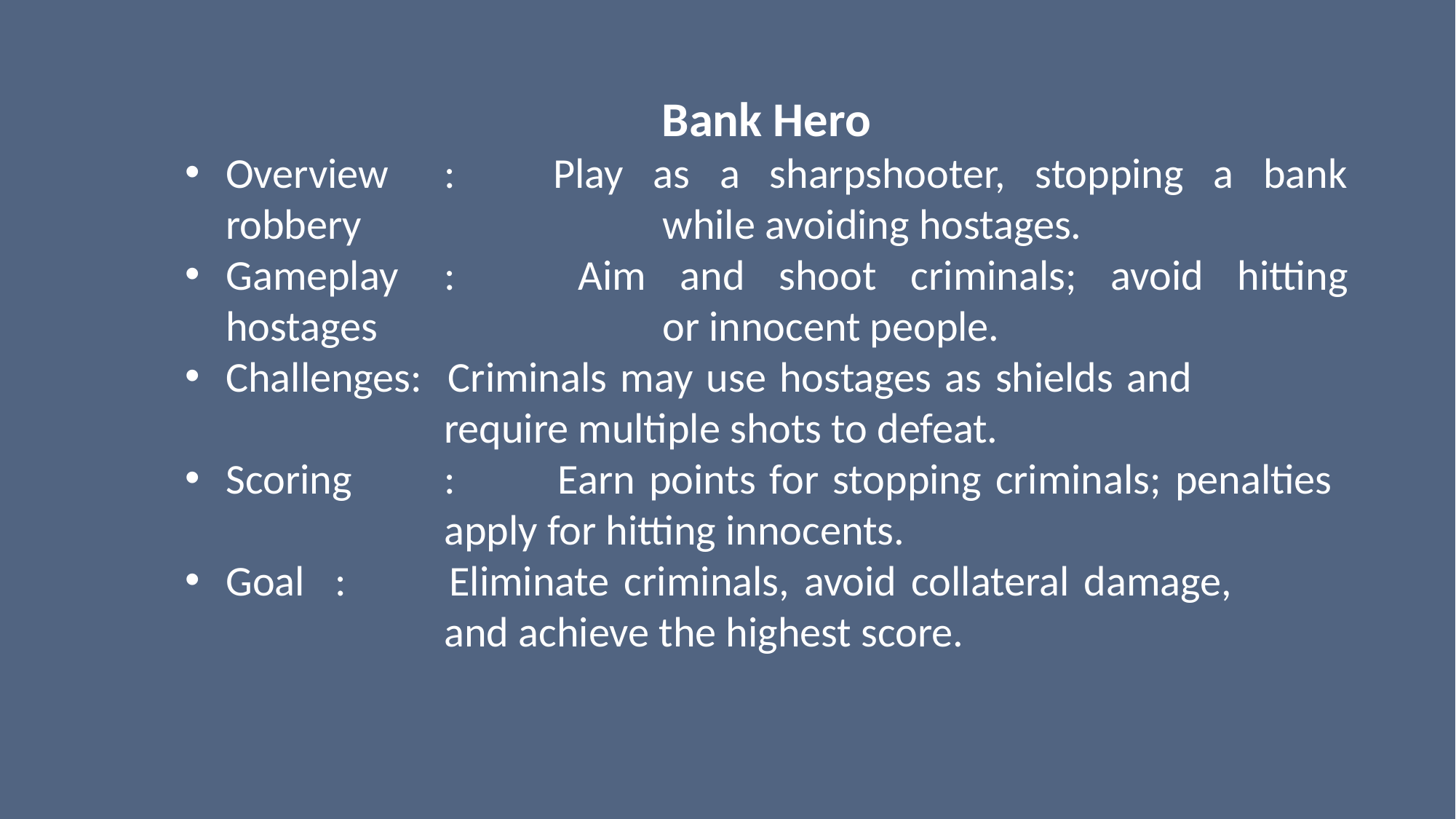

Bank Hero
Overview	:	Play as a sharpshooter, stopping a bank robbery 			while avoiding hostages.
Gameplay	: 	Aim and shoot criminals; avoid hitting hostages 			or innocent people.
Challenges: 	Criminals may use hostages as shields and 				require multiple shots to defeat.
Scoring	: 	Earn points for stopping criminals; penalties 			apply for hitting innocents.
Goal	: 	Eliminate criminals, avoid collateral damage, 			and achieve the highest score.